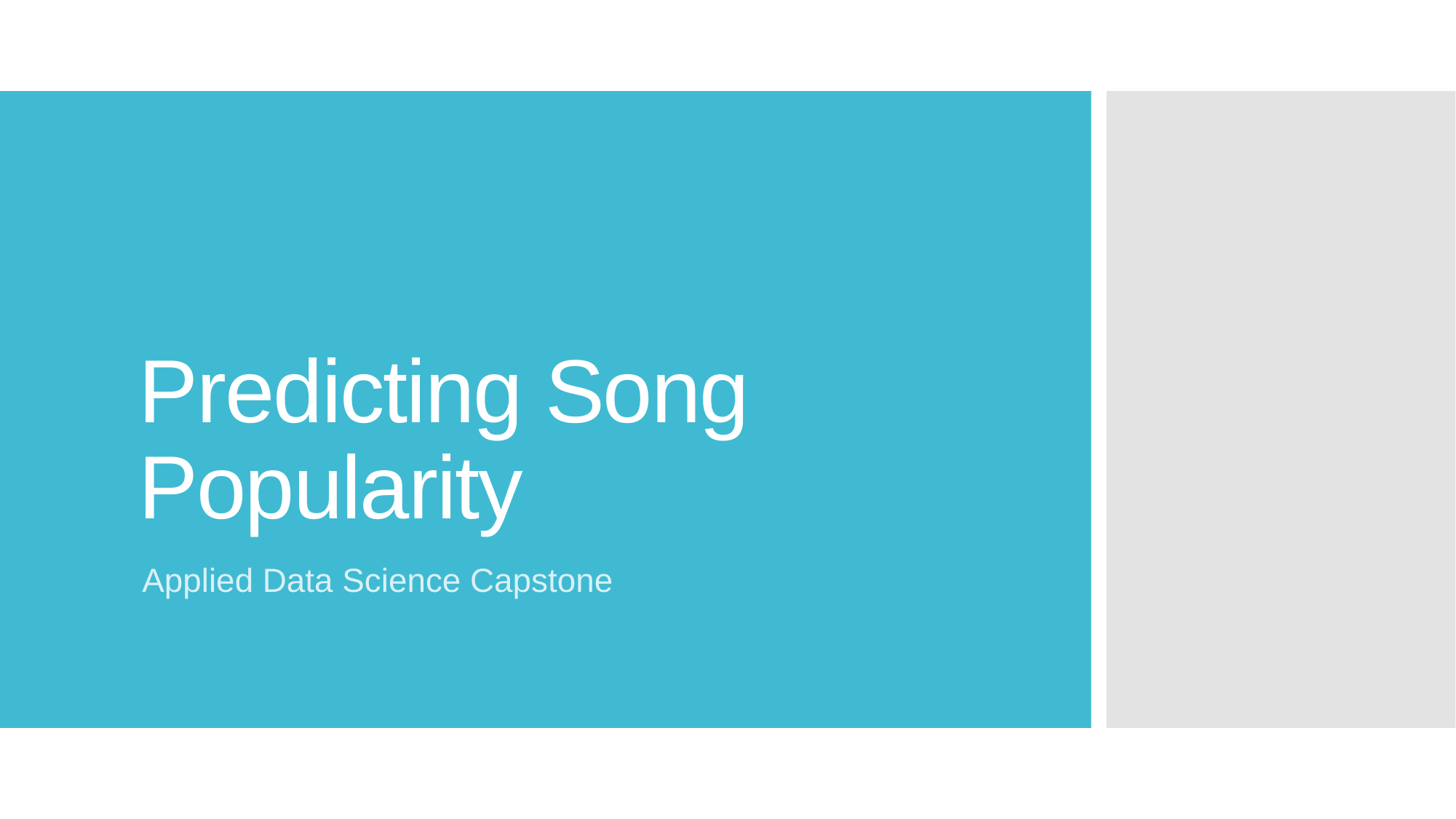

# Predicting Song Popularity
Applied Data Science Capstone